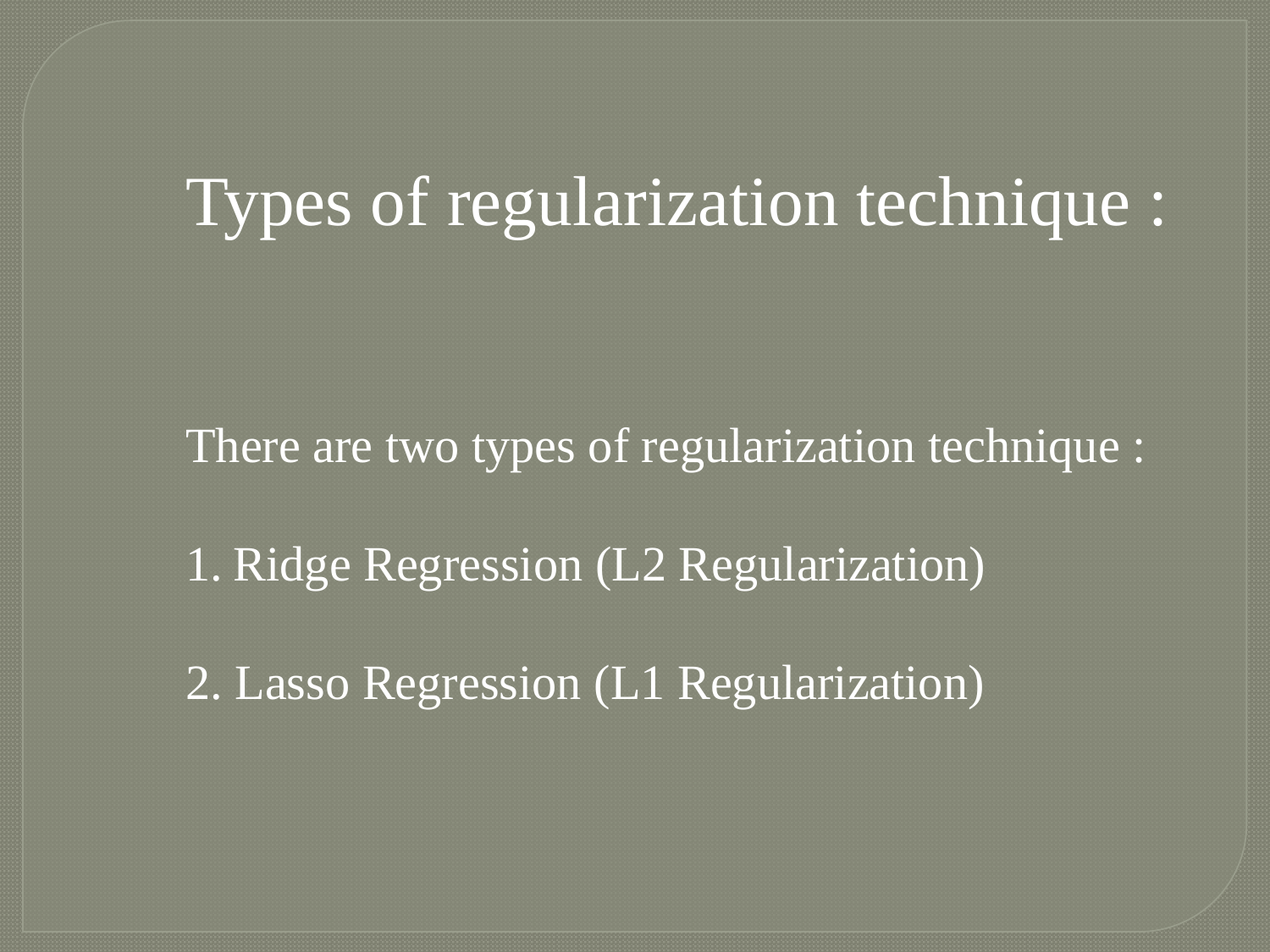

Types of regularization technique :
There are two types of regularization technique :

Ridge Regression (L2 Regularization)

2. Lasso Regression (L1 Regularization)